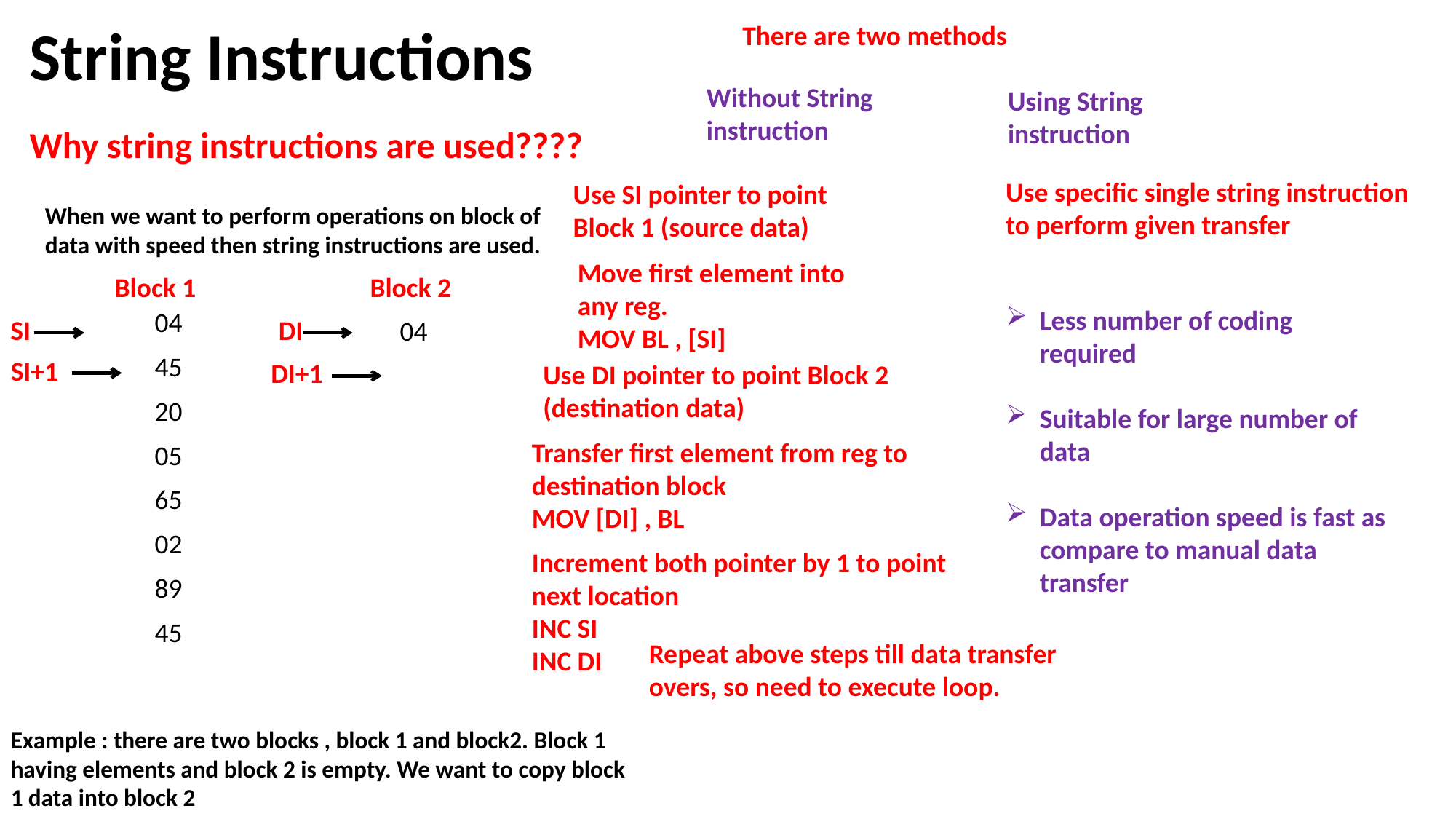

String Instructions
There are two methods
Without String instruction
Using String instruction
Why string instructions are used????
Use specific single string instruction to perform given transfer
Use SI pointer to point Block 1 (source data)
When we want to perform operations on block of data with speed then string instructions are used.
Move first element into any reg.
MOV BL , [SI]
Block 1
Block 2
Less number of coding required

Suitable for large number of data

Data operation speed is fast as compare to manual data transfer
| 04 |
| --- |
| 45 |
| 20 |
| 05 |
| 65 |
| 02 |
| 89 |
| 45 |
|  |
| --- |
|  |
|  |
|  |
|  |
|  |
|  |
|  |
SI
DI
04
SI+1
DI+1
Use DI pointer to point Block 2 (destination data)
Transfer first element from reg to destination block
MOV [DI] , BL
Increment both pointer by 1 to point next location
INC SI
INC DI
Repeat above steps till data transfer overs, so need to execute loop.
Example : there are two blocks , block 1 and block2. Block 1 having elements and block 2 is empty. We want to copy block 1 data into block 2